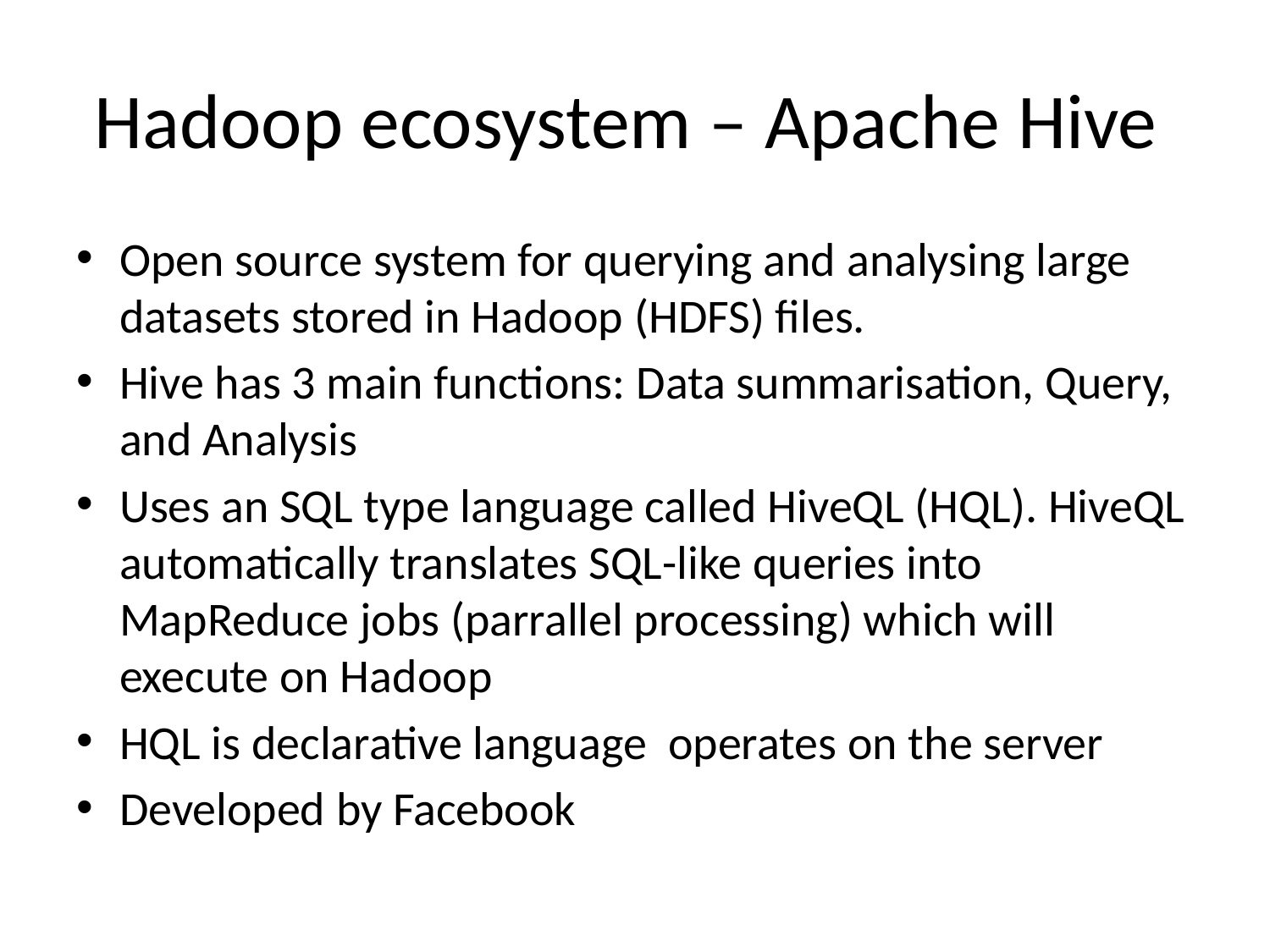

# Hadoop ecosystem – Apache Hive
Open source system for querying and analysing large datasets stored in Hadoop (HDFS) files.
Hive has 3 main functions: Data summarisation, Query, and Analysis
Uses an SQL type language called HiveQL (HQL). HiveQL automatically translates SQL-like queries into MapReduce jobs (parrallel processing) which will execute on Hadoop
HQL is declarative language  operates on the server
Developed by Facebook